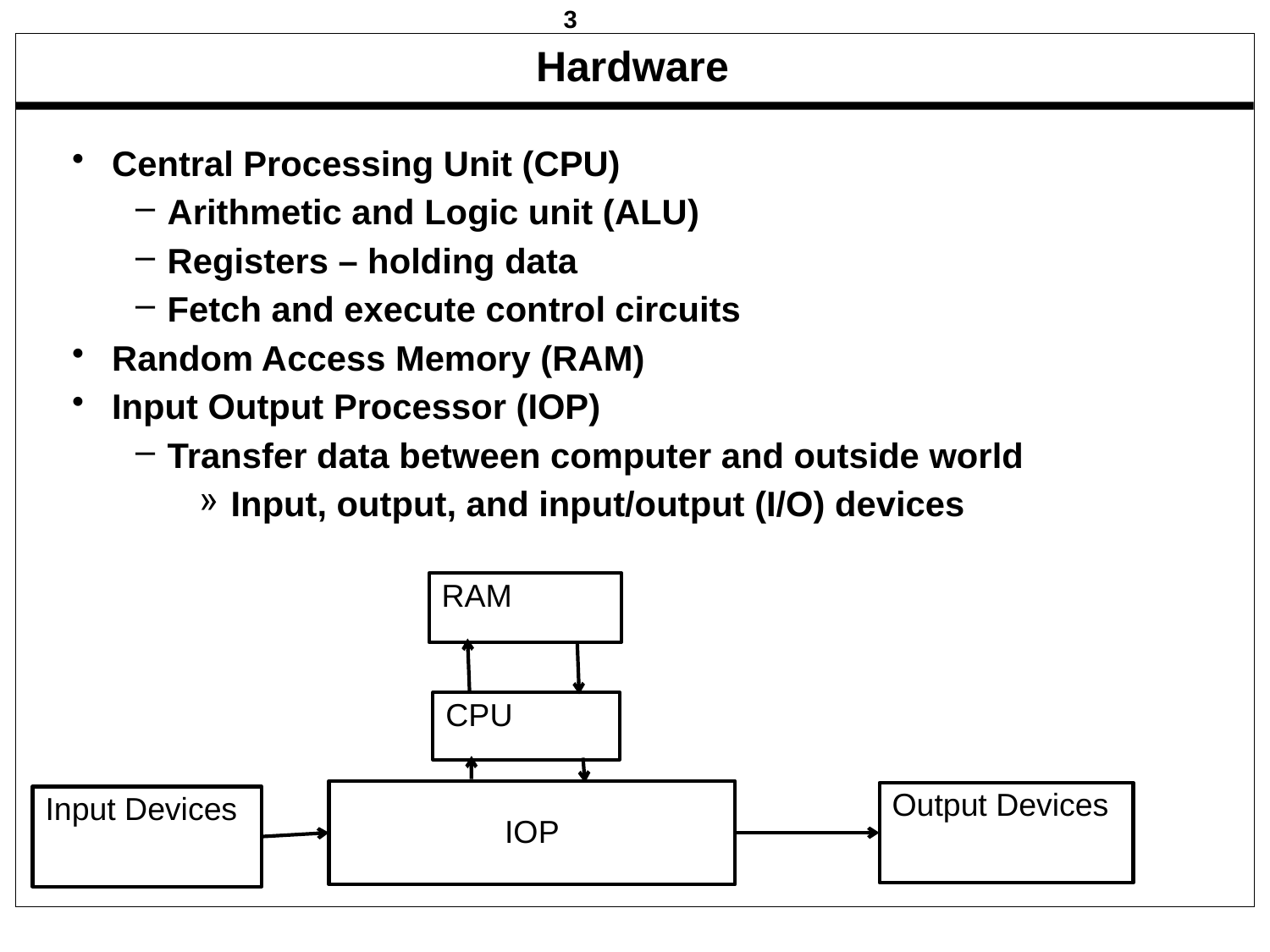

# Hardware
Central Processing Unit (CPU)
Arithmetic and Logic unit (ALU)
Registers – holding data
Fetch and execute control circuits
Random Access Memory (RAM)
Input Output Processor (IOP)
Transfer data between computer and outside world
Input, output, and input/output (I/O) devices

RAM
CPU
IOP
Output Devices
Input Devices